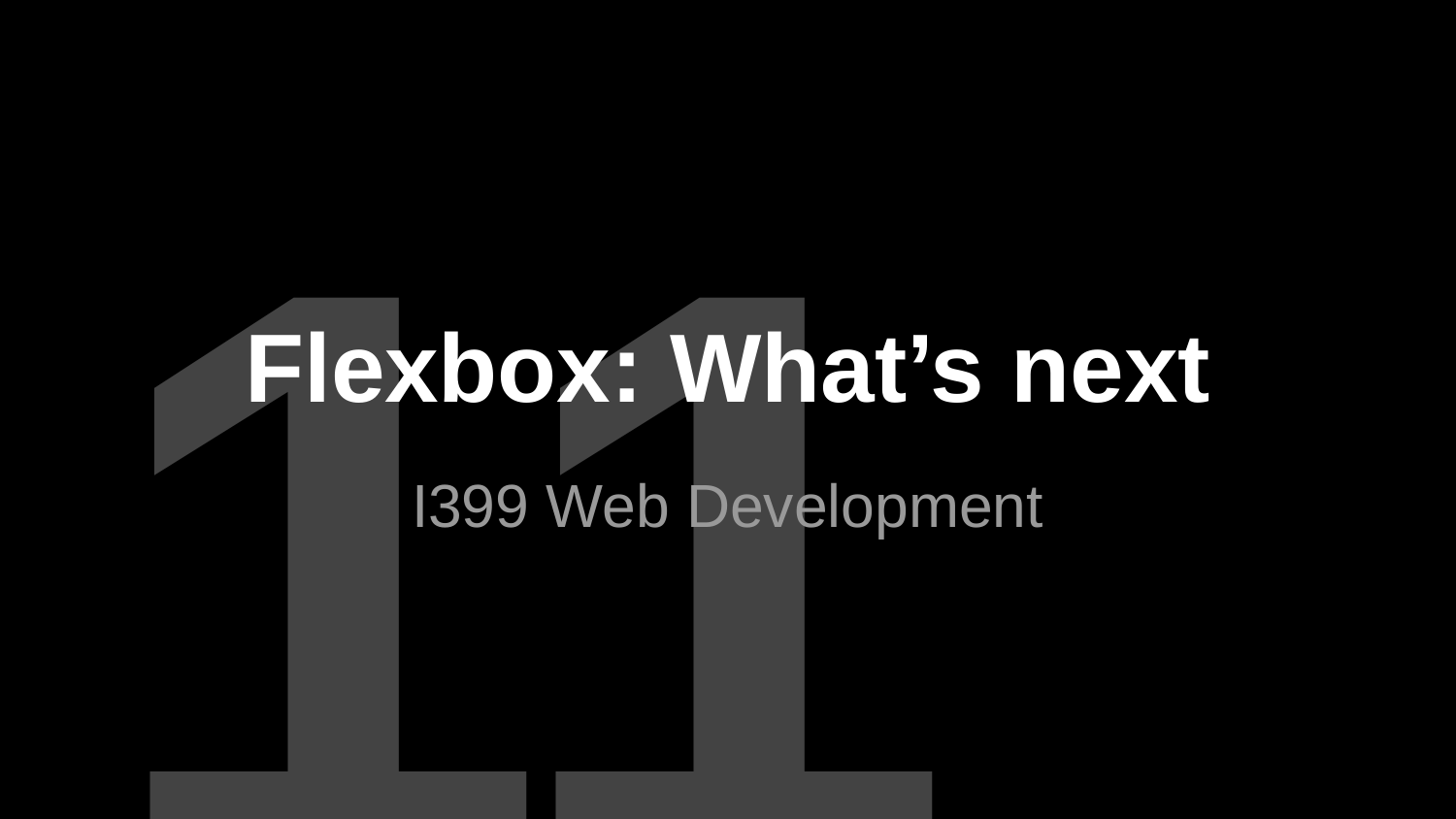

11
# Flexbox: What’s next
I399 Web Development